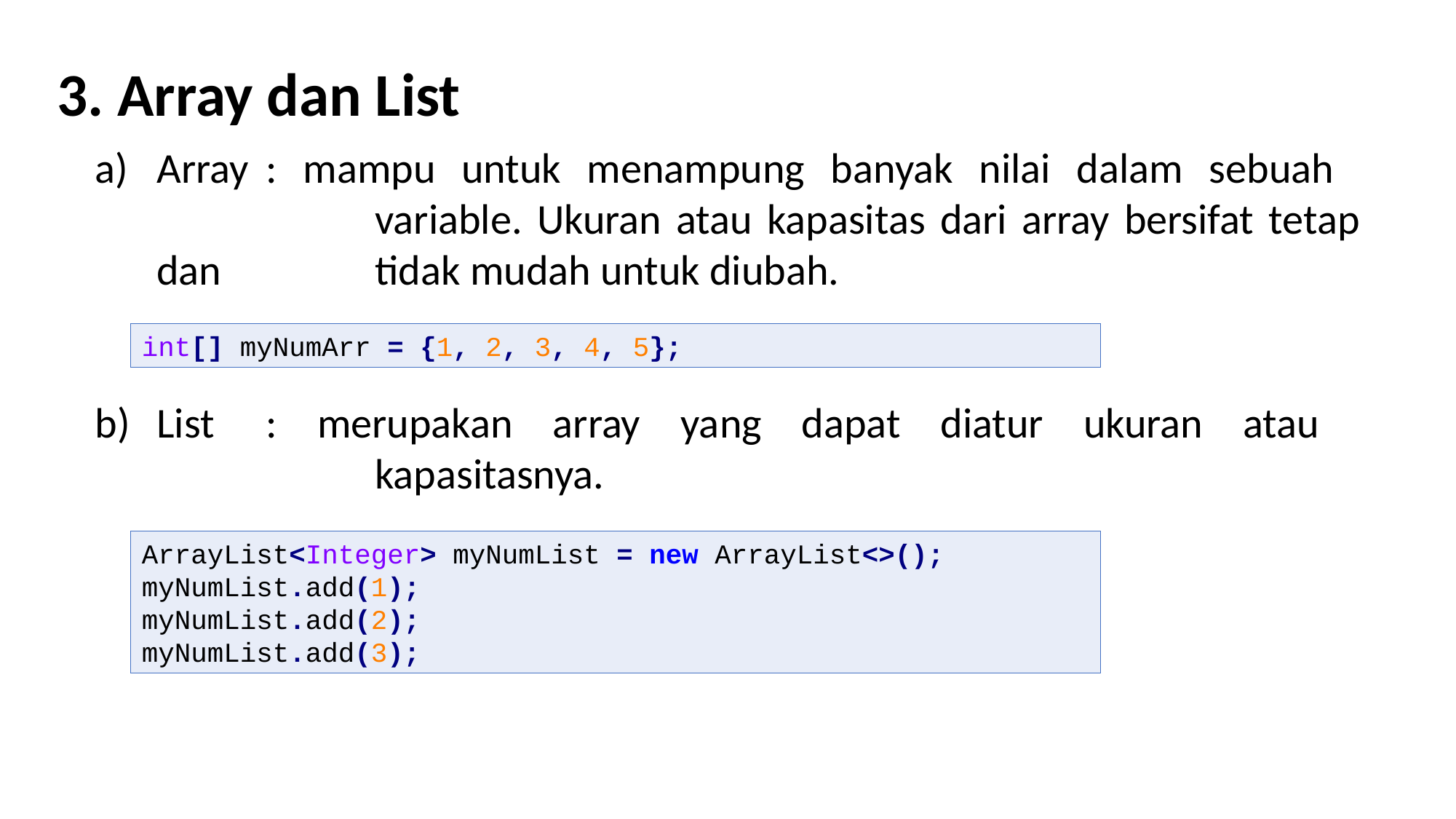

3. Array dan List
Array	: mampu untuk menampung banyak nilai dalam sebuah
		variable. Ukuran atau kapasitas dari array bersifat tetap dan 		tidak mudah untuk diubah.

List	: merupakan array yang dapat diatur ukuran atau
		kapasitasnya.
int[] myNumArr = {1, 2, 3, 4, 5};
ArrayList<Integer> myNumList = new ArrayList<>(); myNumList.add(1);
myNumList.add(2);
myNumList.add(3);